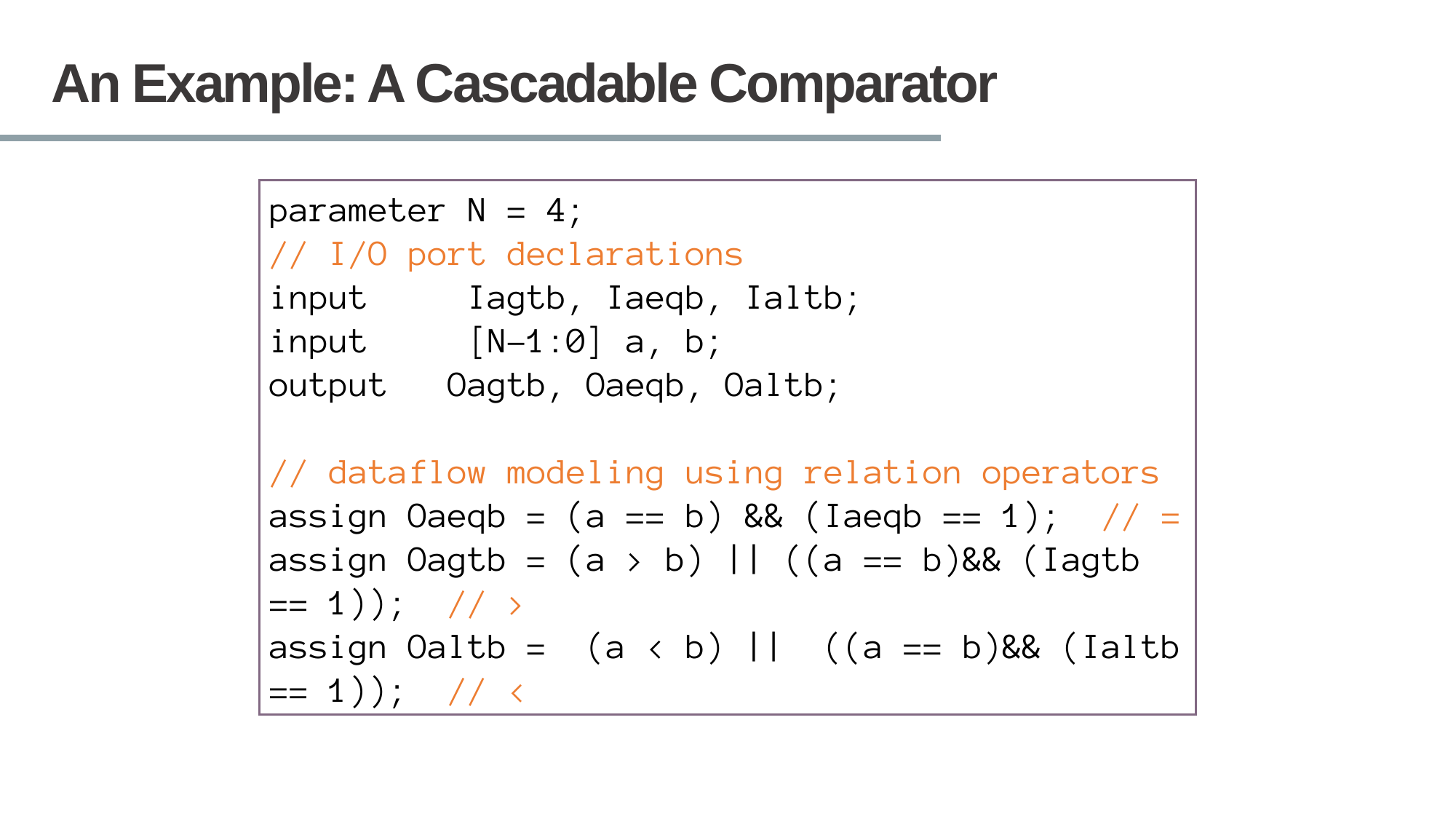

# An Example: A Cascadable Comparator
parameter N = 4;
// I/O port declarations
input     Iagtb, Iaeqb, Ialtb;
input     [N-1:0] a, b;
output   Oagtb, Oaeqb, Oaltb;

// dataflow modeling using relation operators
assign Oaeqb = (a == b) && (Iaeqb == 1);  // =
assign Oagtb = (a > b) || ((a == b)&& (Iagtb == 1));  // >
assign Oaltb =  (a < b) ||  ((a == b)&& (Ialtb == 1));  // <